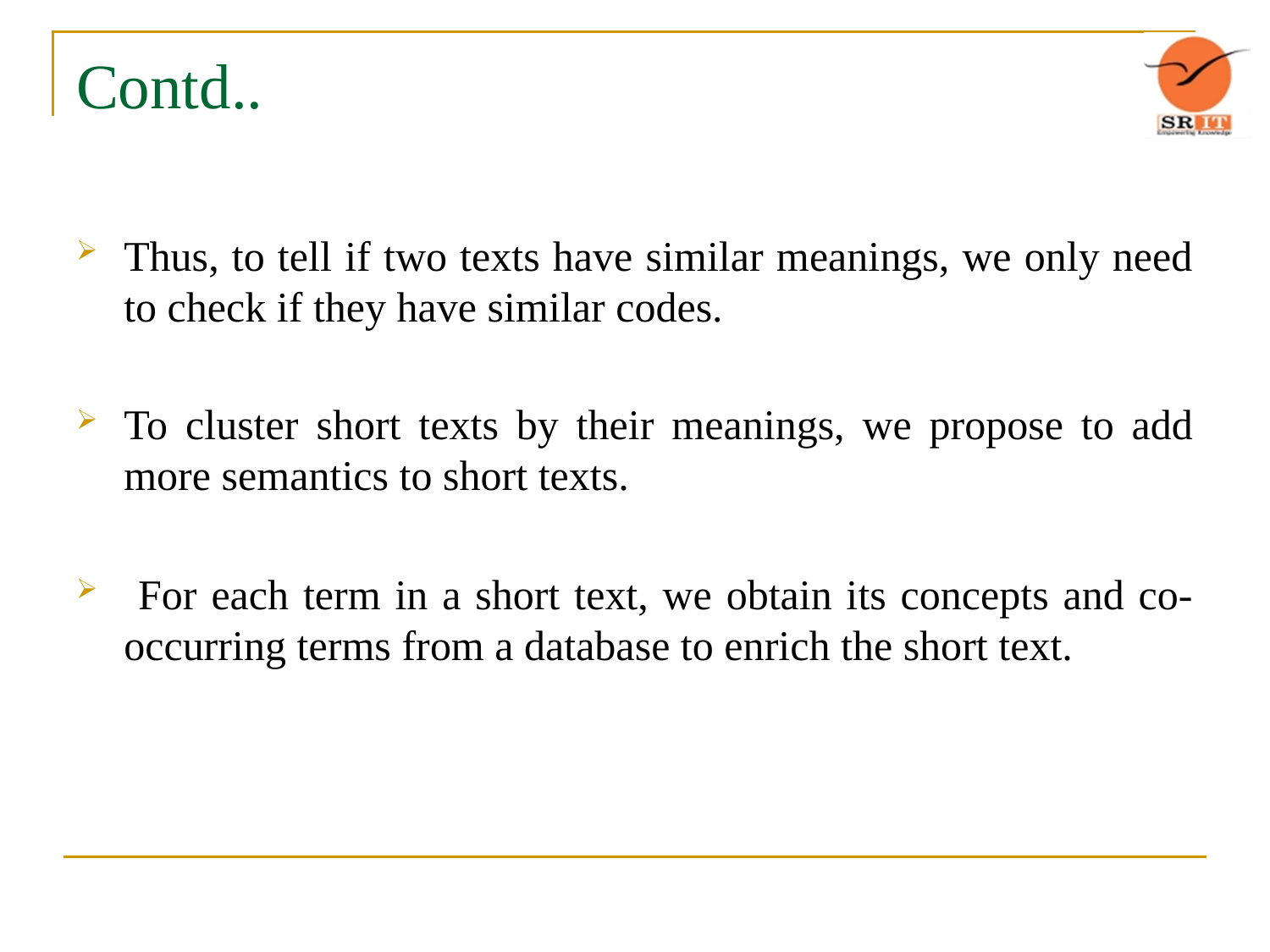

# Contd..
Thus, to tell if two texts have similar meanings, we only need to check if they have similar codes.

To cluster short texts by their meanings, we propose to add more semantics to short texts.

 For each term in a short text, we obtain its concepts and co-occurring terms from a database to enrich the short text.